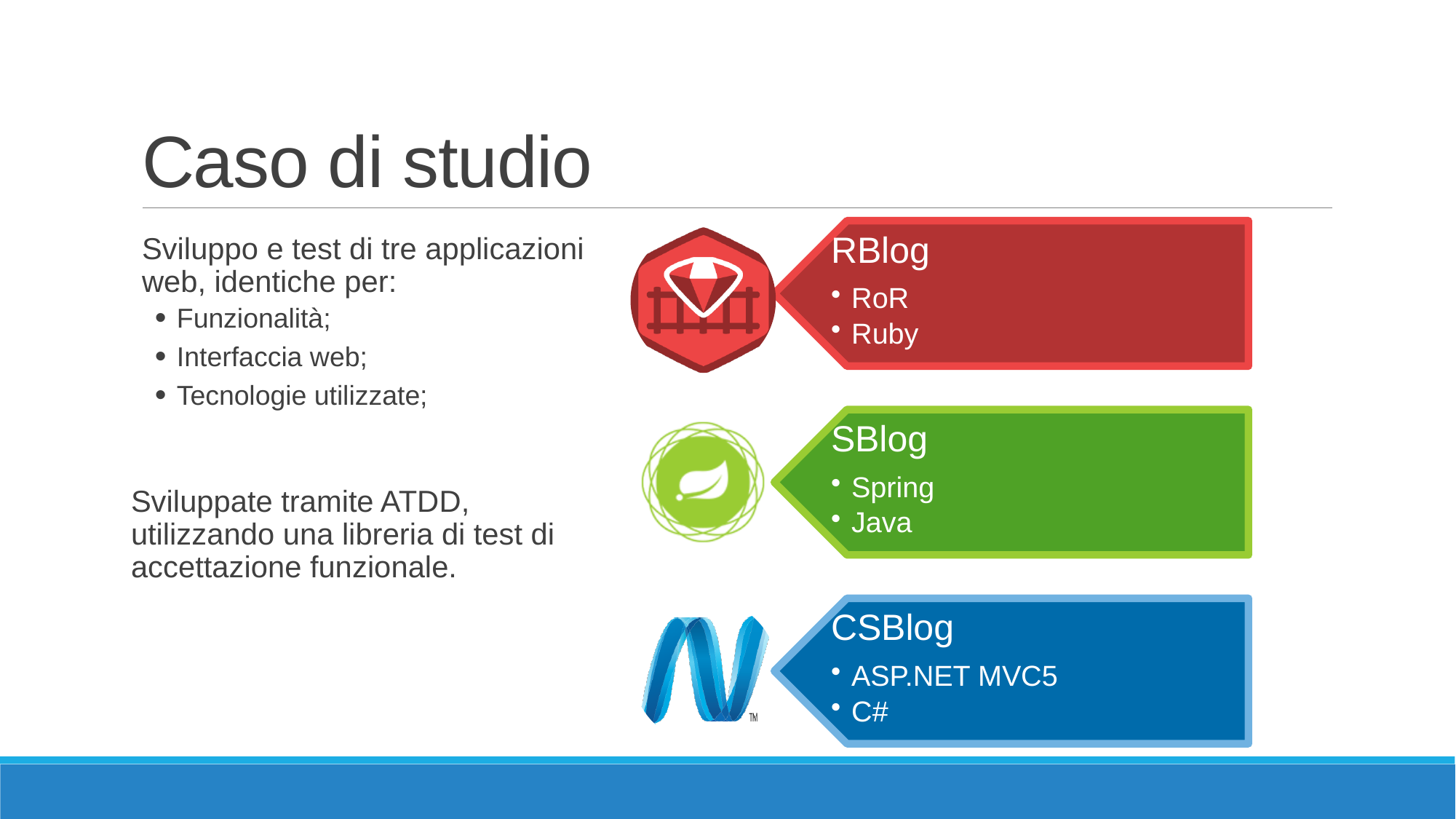

# Caso di studio
RBlog
RoR
Ruby
SBlog
Spring
Java
CSBlog
ASP.NET MVC5
C#
Sviluppo e test di tre applicazioni web, identiche per:
Funzionalità;
Interfaccia web;
Tecnologie utilizzate;

Sviluppate tramite ATDD, utilizzando una libreria di test di accettazione funzionale.